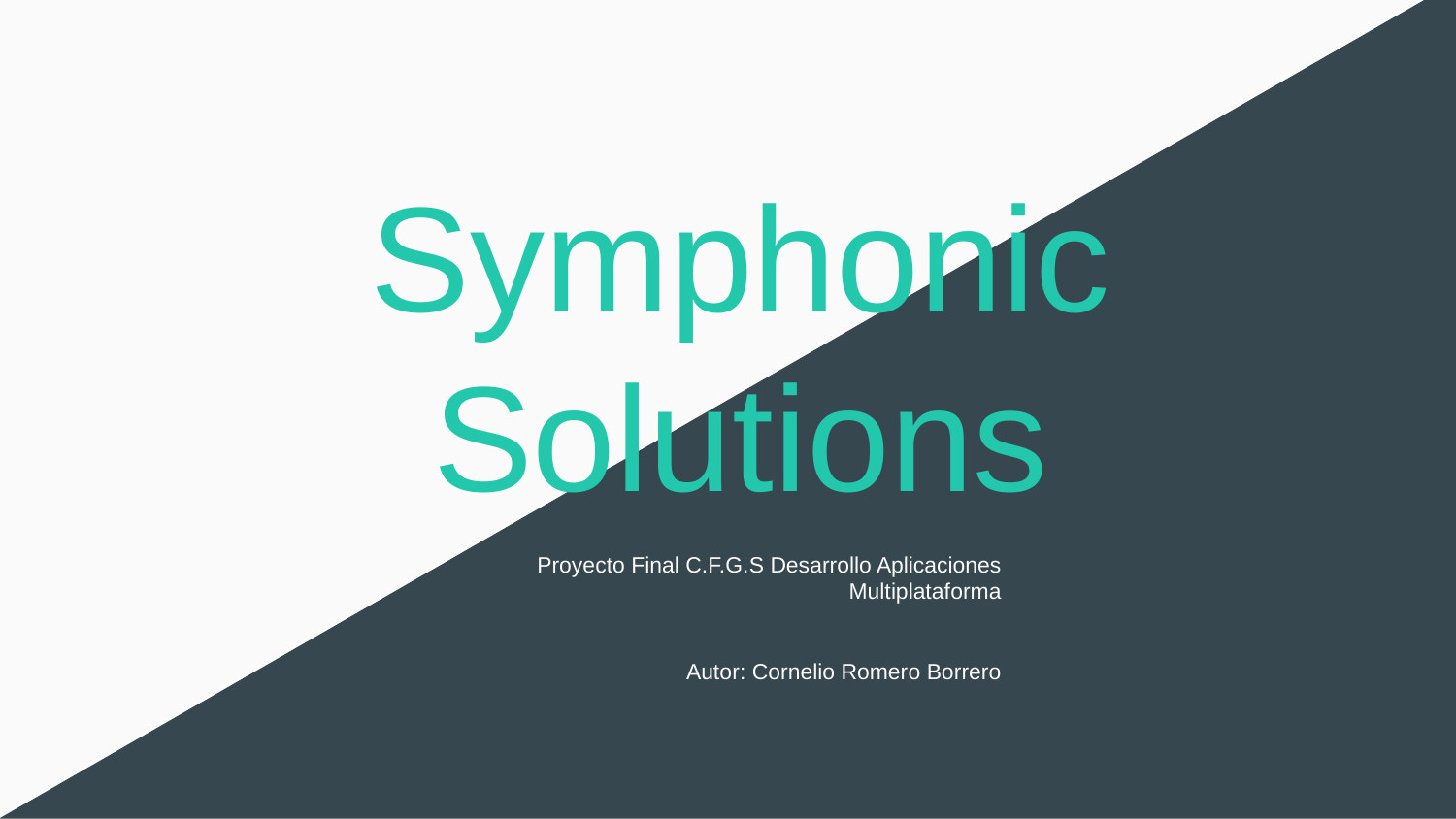

# Symphonic Solutions
Proyecto Final C.F.G.S Desarrollo Aplicaciones Multiplataforma

Autor: Cornelio Romero Borrero